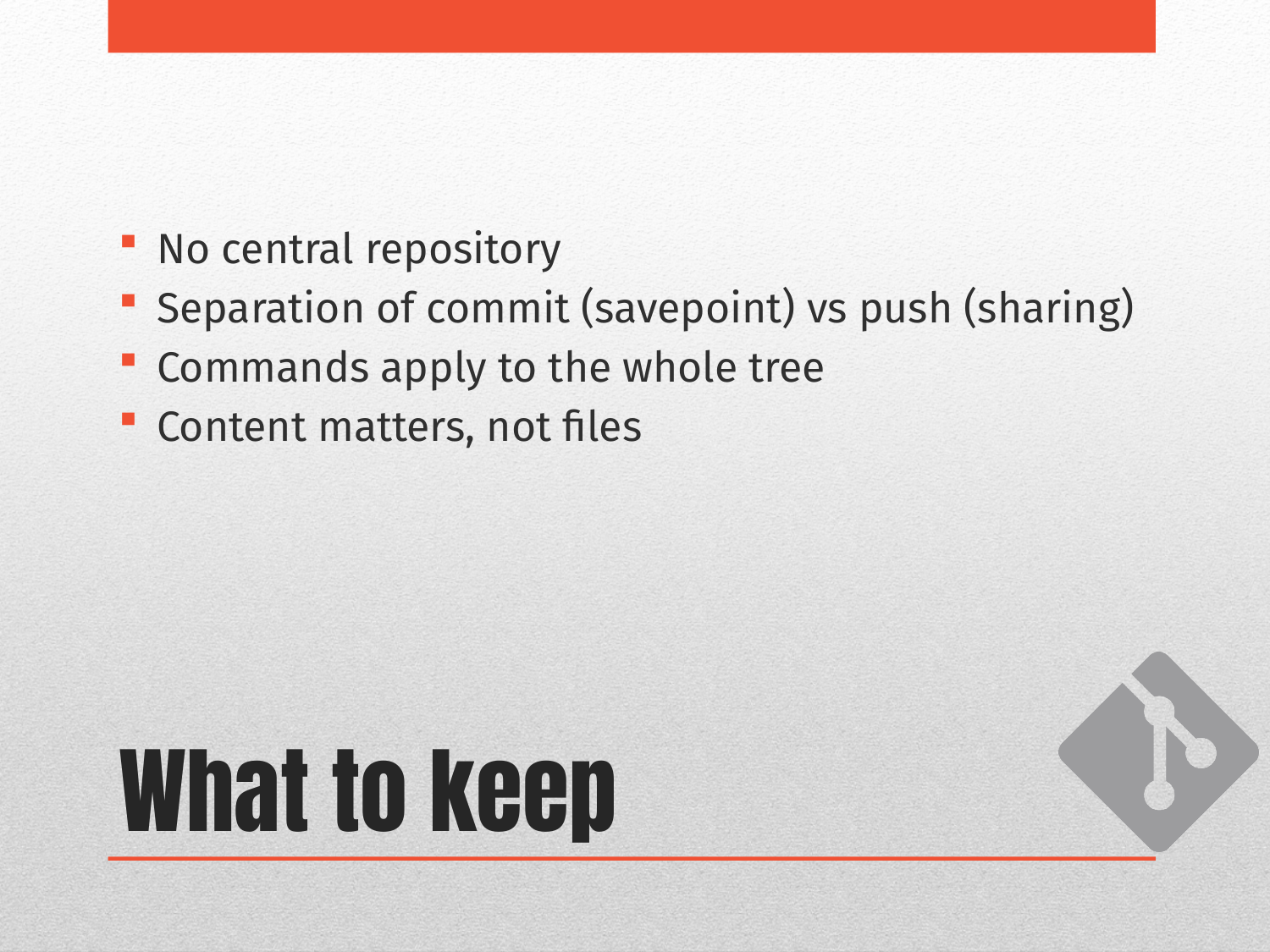

No central repository
Separation of commit (savepoint) vs push (sharing)
Commands apply to the whole tree
Content matters, not files

# What to keep